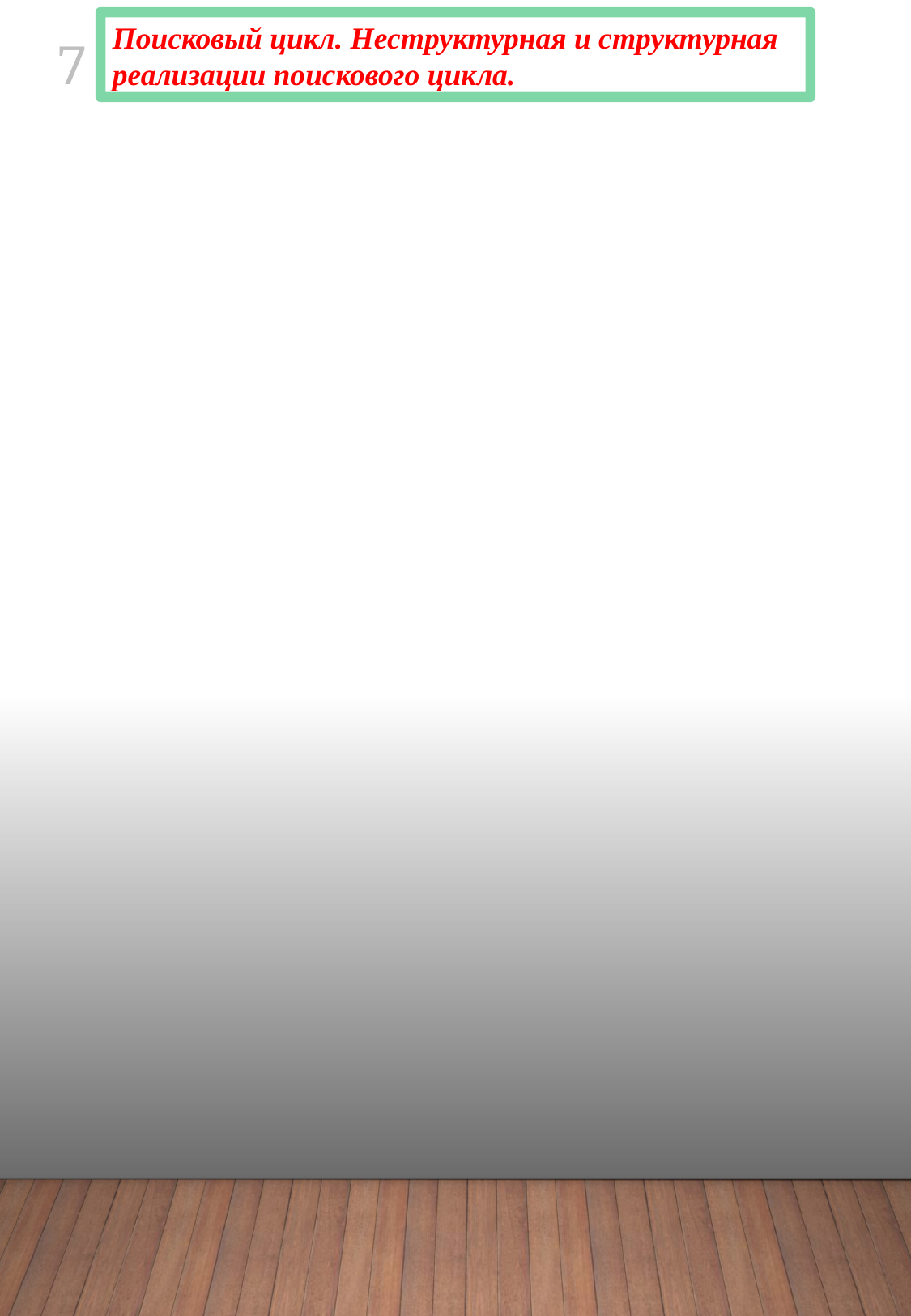

Поисковый цикл. Неструктурная и структурная реализации поискового цикла.
7